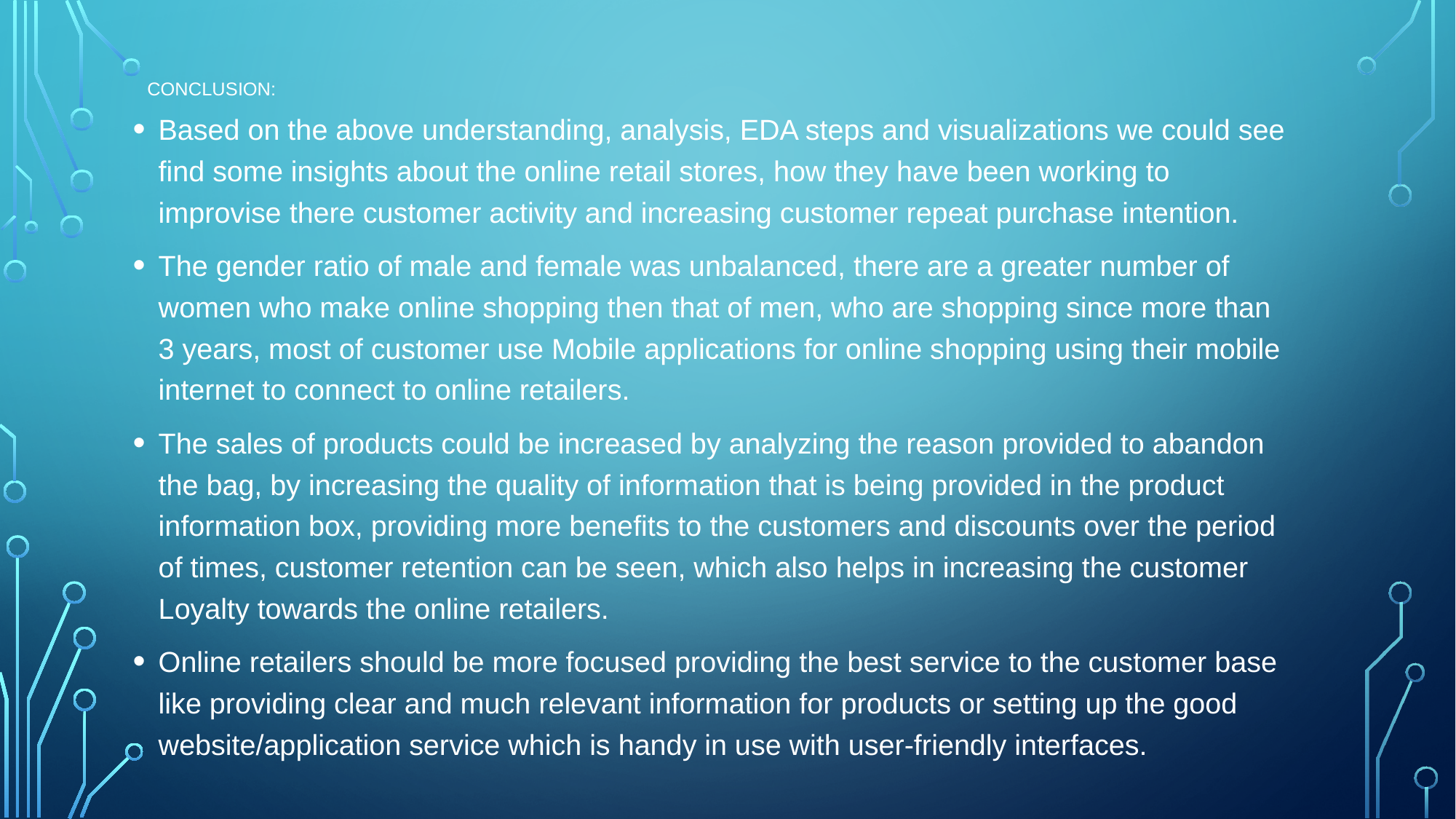

# Conclusion:
Based on the above understanding, analysis, EDA steps and visualizations we could see find some insights about the online retail stores, how they have been working to improvise there customer activity and increasing customer repeat purchase intention.
The gender ratio of male and female was unbalanced, there are a greater number of women who make online shopping then that of men, who are shopping since more than 3 years, most of customer use Mobile applications for online shopping using their mobile internet to connect to online retailers.
The sales of products could be increased by analyzing the reason provided to abandon the bag, by increasing the quality of information that is being provided in the product information box, providing more benefits to the customers and discounts over the period of times, customer retention can be seen, which also helps in increasing the customer Loyalty towards the online retailers.
Online retailers should be more focused providing the best service to the customer base like providing clear and much relevant information for products or setting up the good website/application service which is handy in use with user-friendly interfaces.